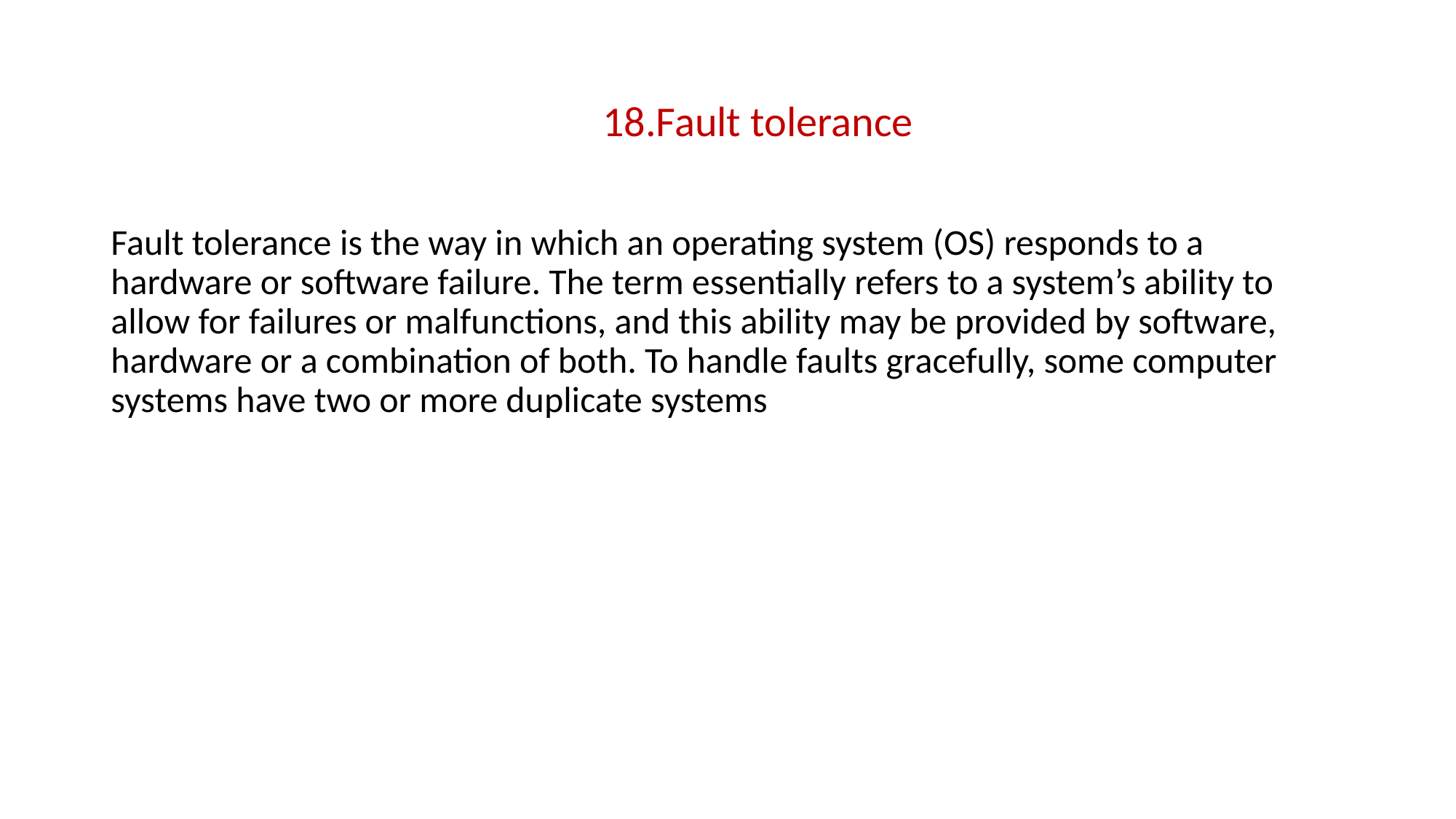

# 18.Fault tolerance
Fault tolerance is the way in which an operating system (OS) responds to a hardware or software failure. The term essentially refers to a system’s ability to allow for failures or malfunctions, and this ability may be provided by software, hardware or a combination of both. To handle faults gracefully, some computer systems have two or more duplicate systems